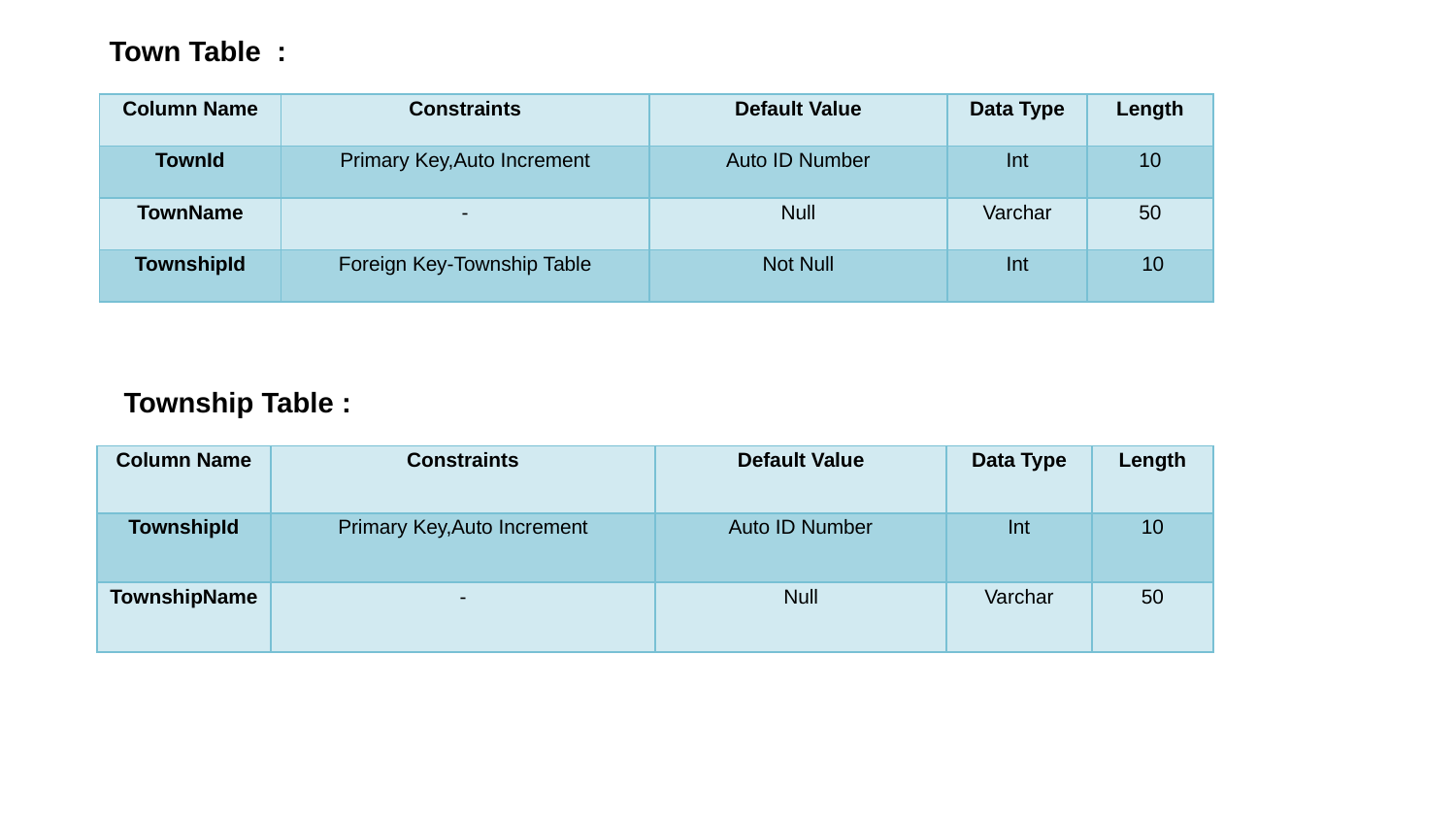

Town Table  :
| Column Name | Constraints | Default Value | Data Type | Length |
| --- | --- | --- | --- | --- |
| TownId | Primary Key,Auto Increment | Auto ID Number | Int | 10 |
| TownName | - | Null | Varchar | 50 |
| TownshipId | Foreign Key-Township Table | Not Null | Int | 10 |
Township Table :
| Column Name | Constraints | Default Value | Data Type | Length |
| --- | --- | --- | --- | --- |
| TownshipId | Primary Key,Auto Increment | Auto ID Number | Int | 10 |
| TownshipName | - | Null | Varchar | 50 |